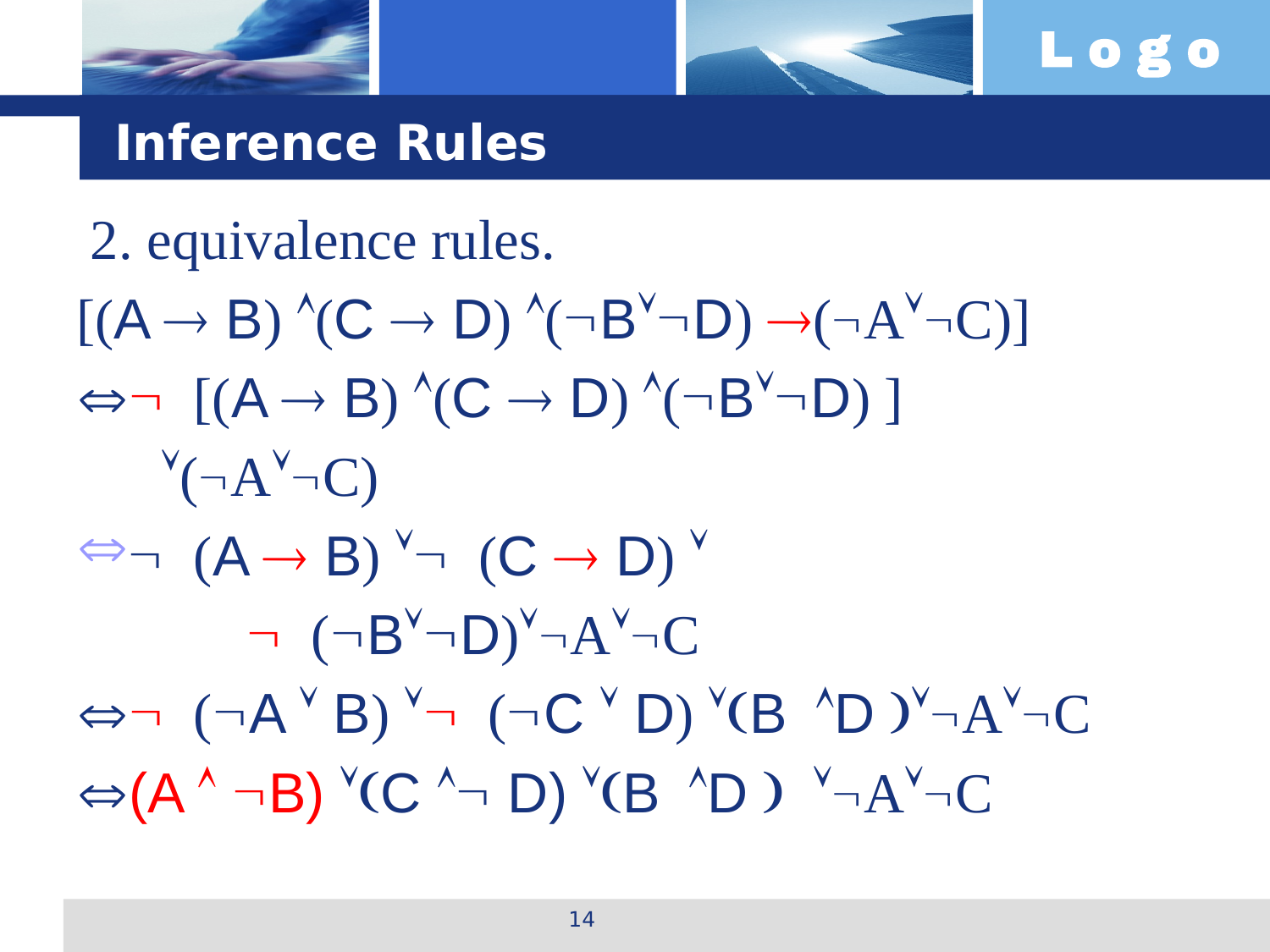

# Inference Rules
 2. equivalence rules.
[(A → B) ∧(C → D) ∧(¬B∨¬D) →(¬A∨¬C)]
⇔¬ [(A → B) ∧(C → D) ∧(¬B∨¬D) ]
      ∨(¬A∨¬C)
¬ (A → B) ∨¬ (C → D) ∨
      ¬ (¬B∨¬D)∨¬A∨¬C
⇔¬ (¬A ∨ B) ∨¬ (¬C ∨ D) ∨(B ∧D )∨¬A∨¬C
⇔(A ∧ ¬B) ∨(C ∧¬ D) ∨(B ∧D ) ∨¬A∨¬C
14